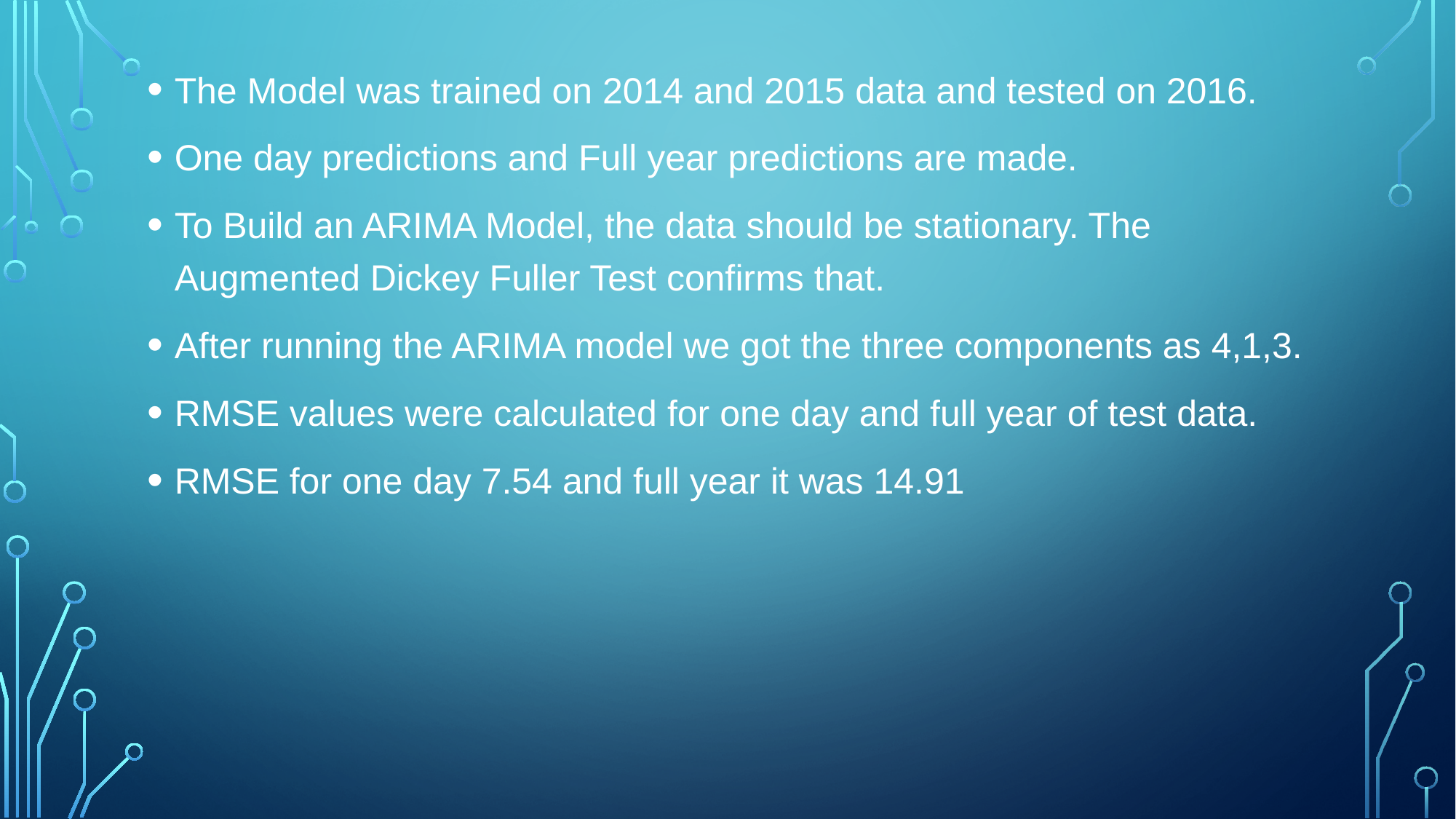

The Model was trained on 2014 and 2015 data and tested on 2016.
One day predictions and Full year predictions are made.
To Build an ARIMA Model, the data should be stationary. The Augmented Dickey Fuller Test confirms that.
After running the ARIMA model we got the three components as 4,1,3.
RMSE values were calculated for one day and full year of test data.
RMSE for one day 7.54 and full year it was 14.91